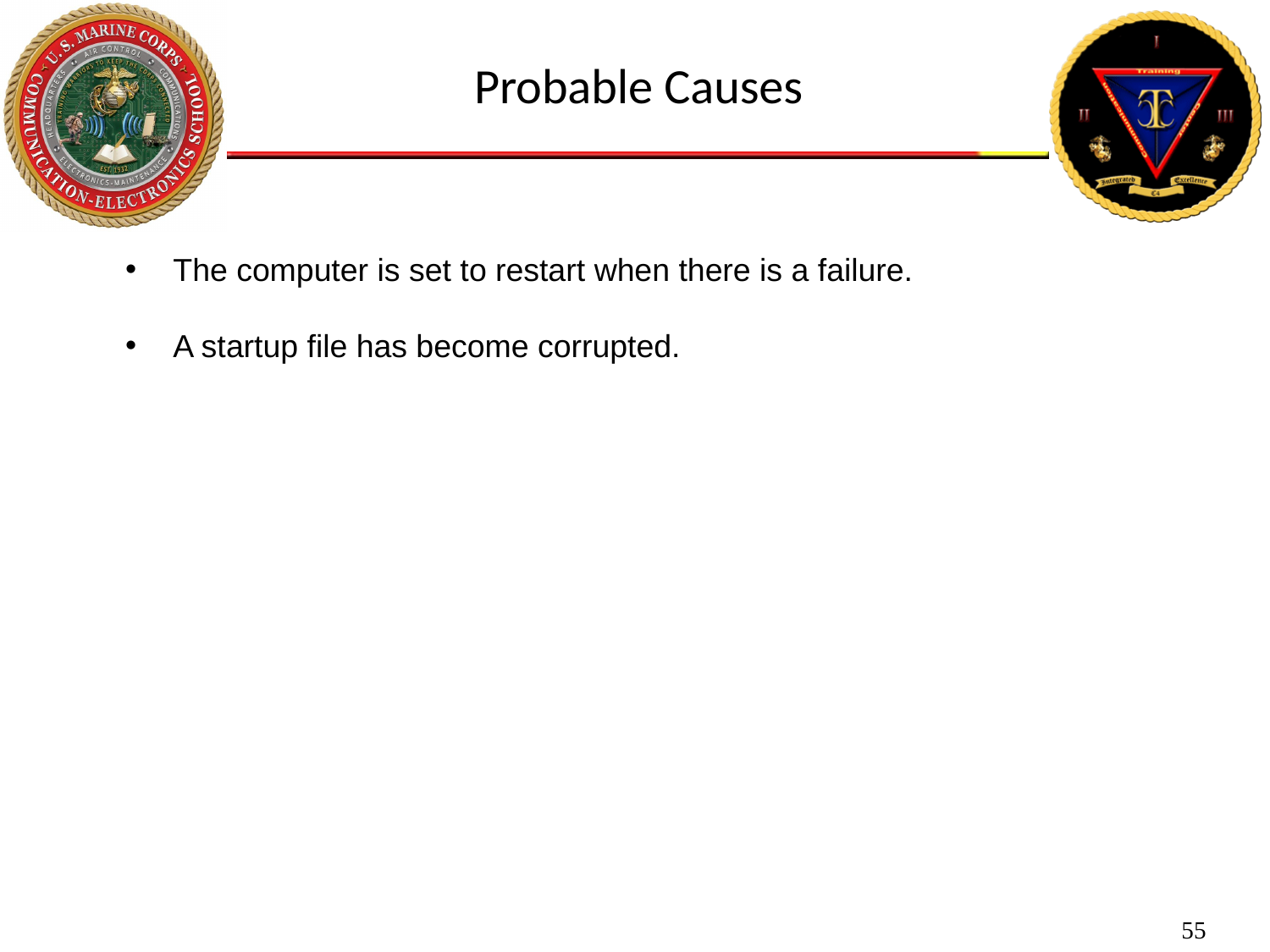

Probable Causes
The computer is set to restart when there is a failure.

A startup file has become corrupted.